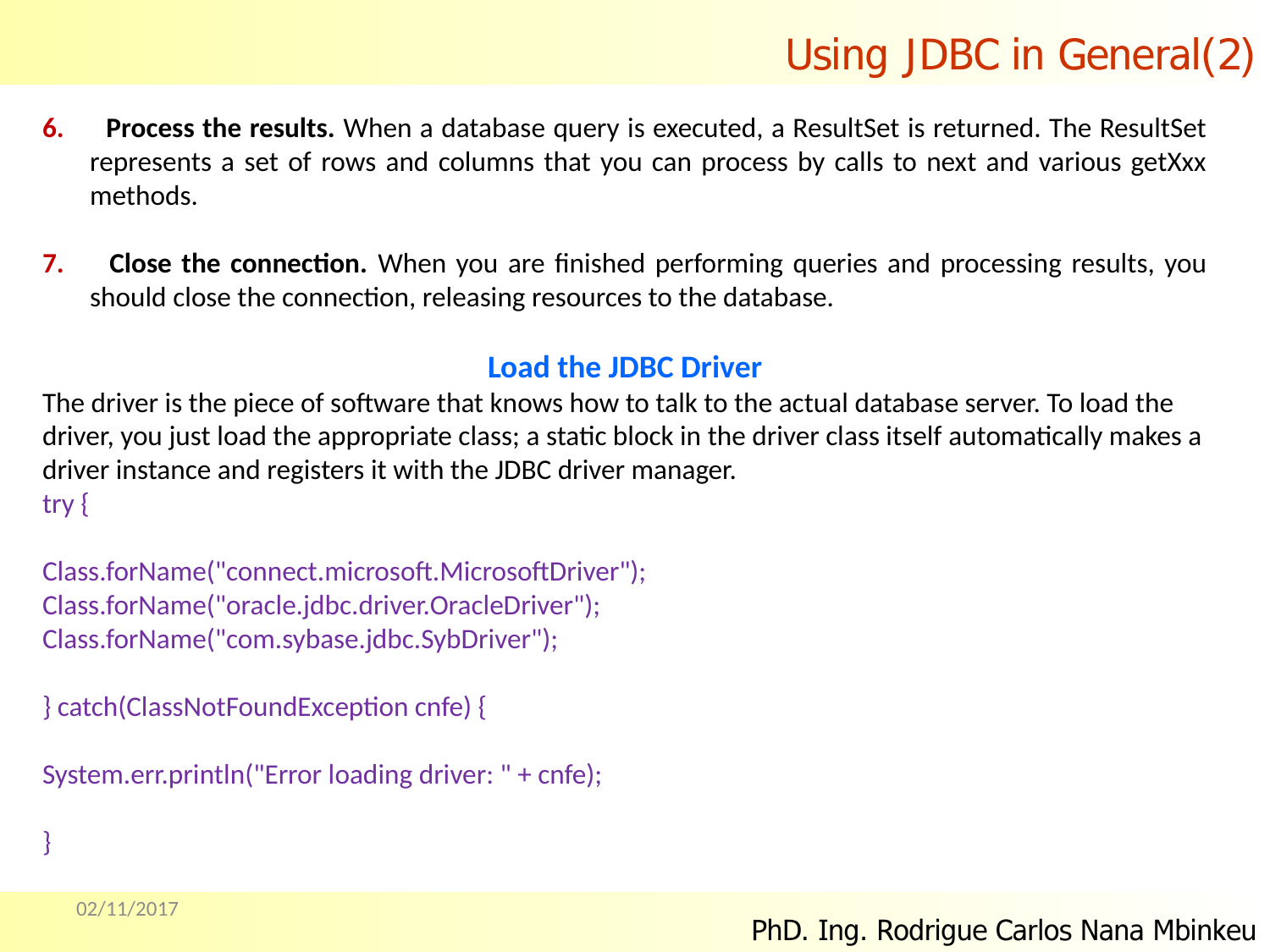

Using JDBC in General(2)

  Process the results. When a database query is executed, a ResultSet is returned. The ResultSet represents a set of rows and columns that you can process by calls to next and various getXxx methods.

  Close the connection. When you are finished performing queries and processing results, you should close the connection, releasing resources to the database.

Load the JDBC Driver
The driver is the piece of software that knows how to talk to the actual database server. To load the
driver, you just load the appropriate class; a static block in the driver class itself automatically makes a
driver instance and registers it with the JDBC driver manager.
try {

Class.forName("connect.microsoft.MicrosoftDriver");
Class.forName("oracle.jdbc.driver.OracleDriver");
Class.forName("com.sybase.jdbc.SybDriver");

} catch(ClassNotFoundException cnfe) {

System.err.println("Error loading driver: " + cnfe);

}

02/11/2017
4
PhD. Ing. Rodrigue Carlos Nana Mbinkeu